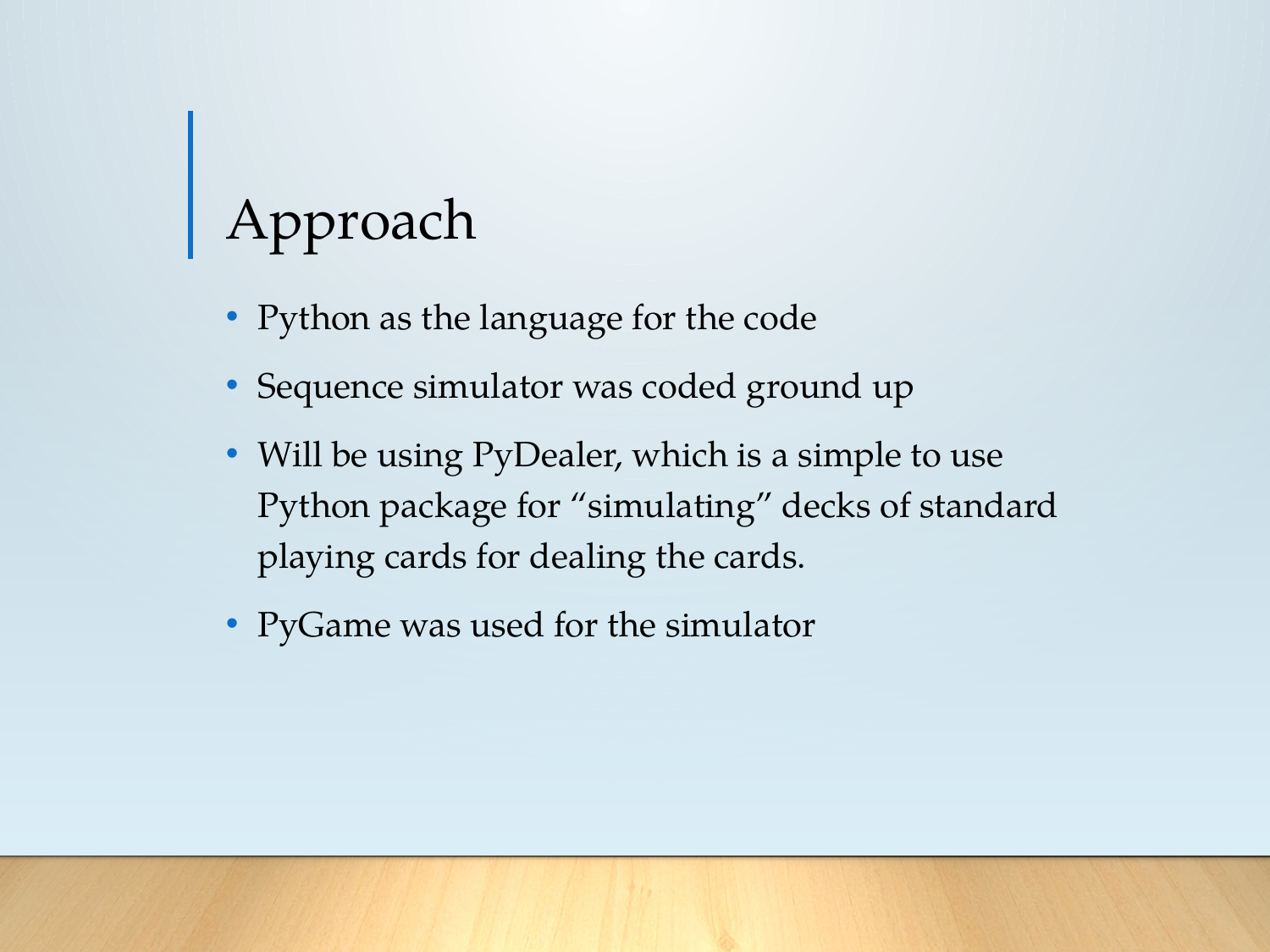

# Approach
Python as the language for the code
Sequence simulator was coded ground up
Will be using PyDealer, which is a simple to use Python package for “simulating” decks of standard playing cards for dealing the cards.
PyGame was used for the simulator